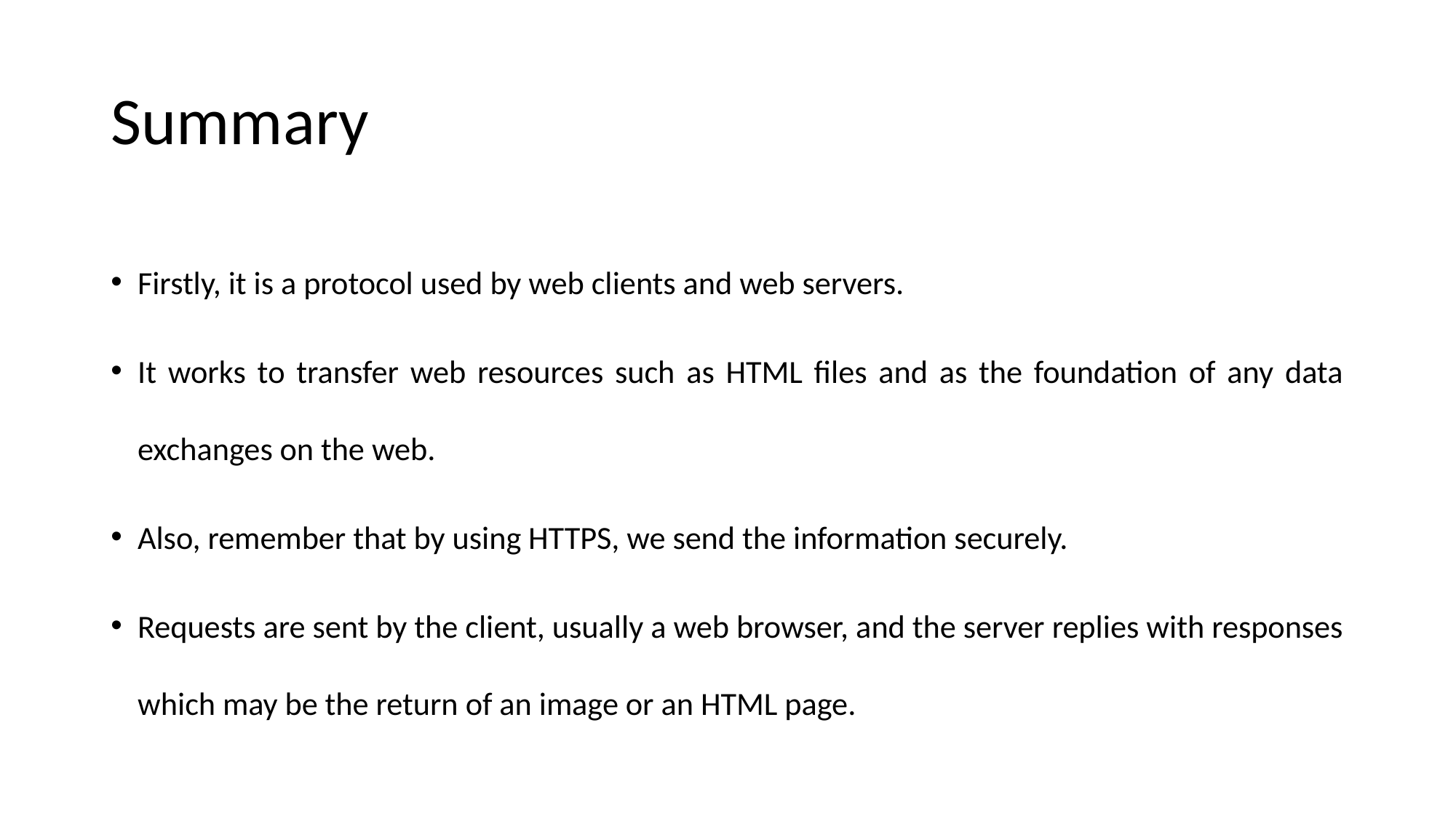

# Summary
Firstly, it is a protocol used by web clients and web servers.
It works to transfer web resources such as HTML files and as the foundation of any data exchanges on the web.
Also, remember that by using HTTPS, we send the information securely.
Requests are sent by the client, usually a web browser, and the server replies with responses which may be the return of an image or an HTML page.